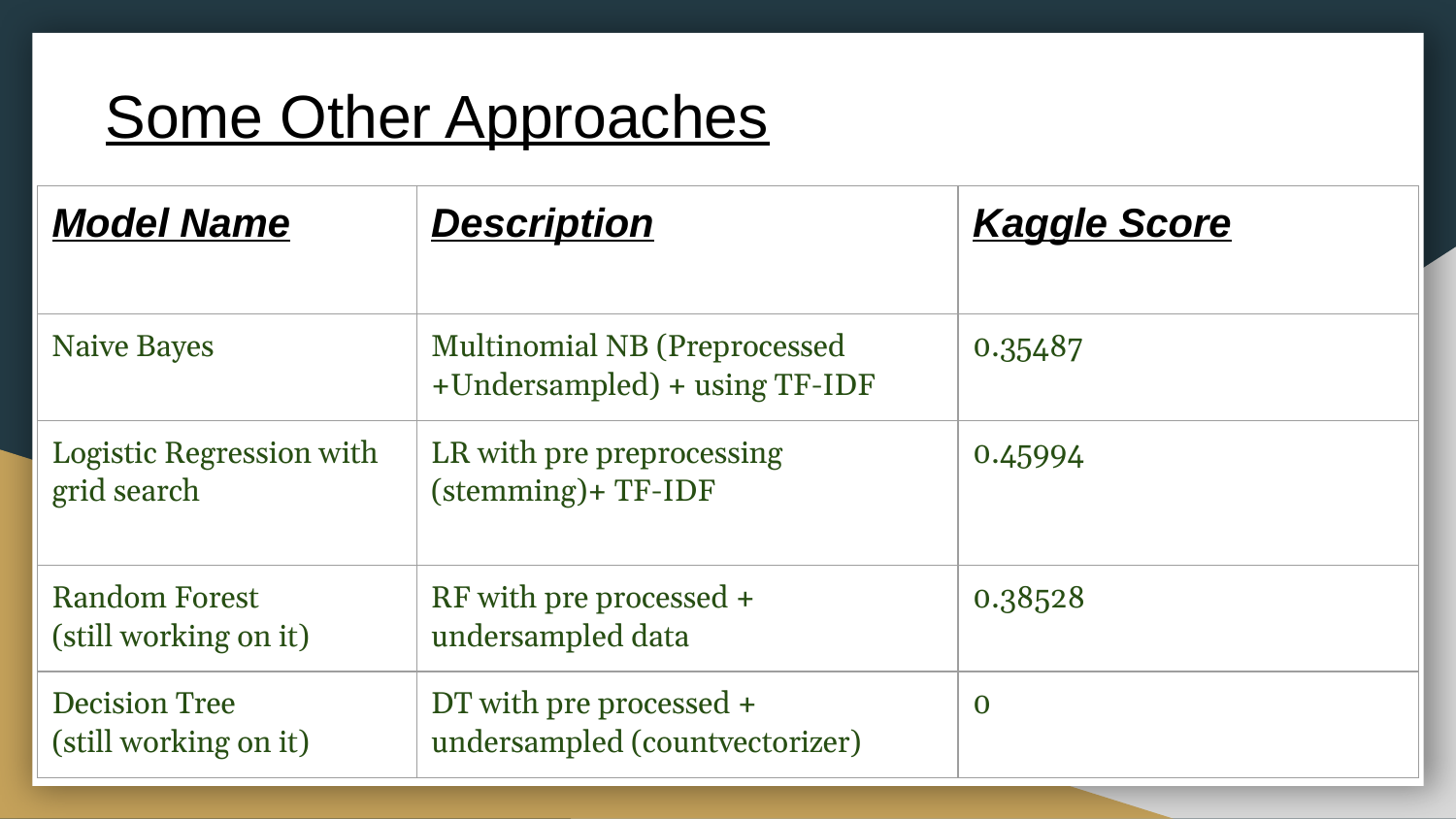

# Some Other Approaches
| Model Name | Description | Kaggle Score |
| --- | --- | --- |
| Naive Bayes | Multinomial NB (Preprocessed +Undersampled) + using TF-IDF | 0.35487 |
| Logistic Regression with grid search | LR with pre preprocessing (stemming)+ TF-IDF | 0.45994 |
| Random Forest (still working on it) | RF with pre processed + undersampled data | 0.38528 |
| Decision Tree (still working on it) | DT with pre processed + undersampled (countvectorizer) | 0 |